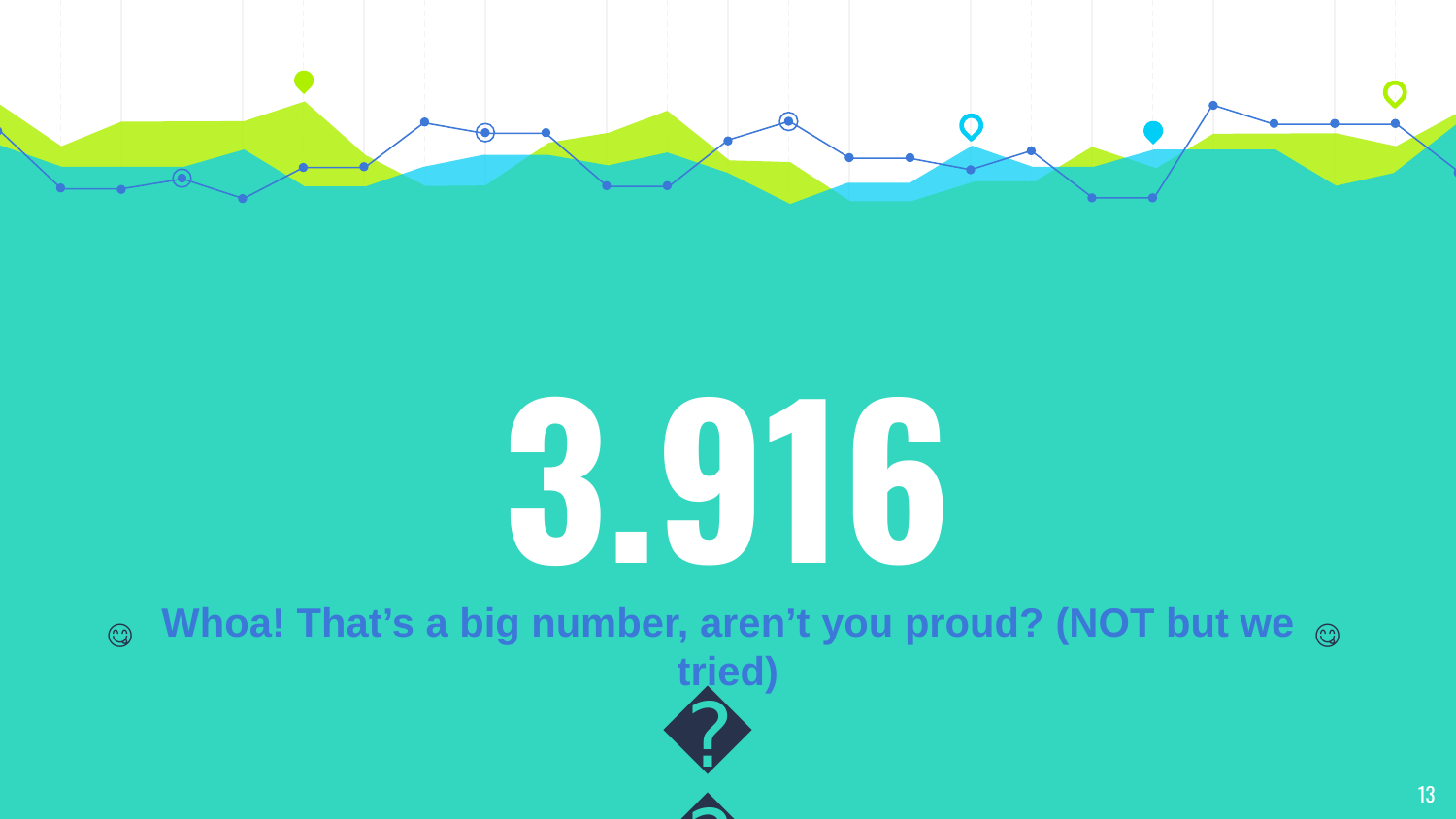

3.916
Whoa! That’s a big number, aren’t you proud? (NOT but we tried)
😋
😋
😭
13